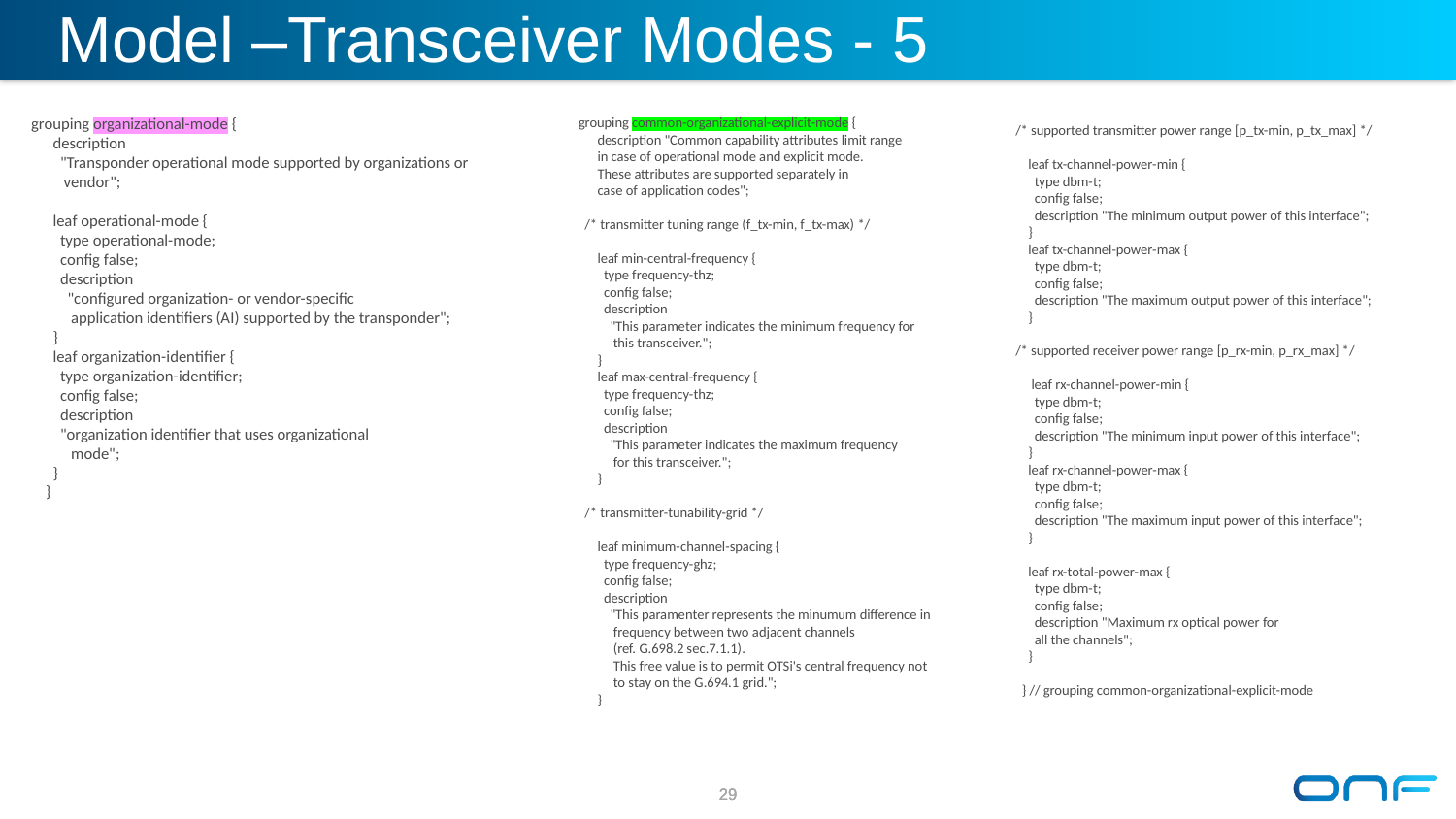

# Model –Transceiver Modes - 5

   /* supported transmitter power range [p_tx-min, p_tx_max] */

       leaf tx-channel-power-min {
         type dbm-t;
         config false;
         description "The minimum output power of this interface";
       }
       leaf tx-channel-power-max {
         type dbm-t;
         config false;
         description "The maximum output power of this interface";
       }

   /* supported receiver power range [p_rx-min, p_rx_max] */

        leaf rx-channel-power-min {
         type dbm-t;
         config false;
         description "The minimum input power of this interface";
       }
       leaf rx-channel-power-max {
         type dbm-t;
         config false;
         description "The maximum input power of this interface";
       }

       leaf rx-total-power-max {
         type dbm-t;
         config false;
         description "Maximum rx optical power for
         all the channels";
       }

     } // grouping common-organizational-explicit-mode
 grouping organizational-mode {
       description
         "Transponder operational mode supported by organizations or
          vendor";

       leaf operational-mode {
         type operational-mode;
         config false;
         description
           "configured organization- or vendor-specific
            application identifiers (AI) supported by the transponder";
       }
       leaf organization-identifier {
         type organization-identifier;
         config false;
         description
         "organization identifier that uses organizational
            mode";
       }
     }
 grouping common-organizational-explicit-mode {
       description "Common capability attributes limit range
       in case of operational mode and explicit mode.
       These attributes are supported separately in
       case of application codes";

   /* transmitter tuning range (f_tx-min, f_tx-max) */

       leaf min-central-frequency {
         type frequency-thz;
         config false;
         description
           "This parameter indicates the minimum frequency for
            this transceiver.";
       }
       leaf max-central-frequency {
         type frequency-thz;
         config false;
         description
           "This parameter indicates the maximum frequency
            for this transceiver.";
       }

   /* transmitter-tunability-grid */

       leaf minimum-channel-spacing {
         type frequency-ghz;
         config false;
         description
           "This paramenter represents the minumum difference in
            frequency between two adjacent channels
            (ref. G.698.2 sec.7.1.1).
            This free value is to permit OTSi's central frequency not
            to stay on the G.694.1 grid.";
       }

29
29
29